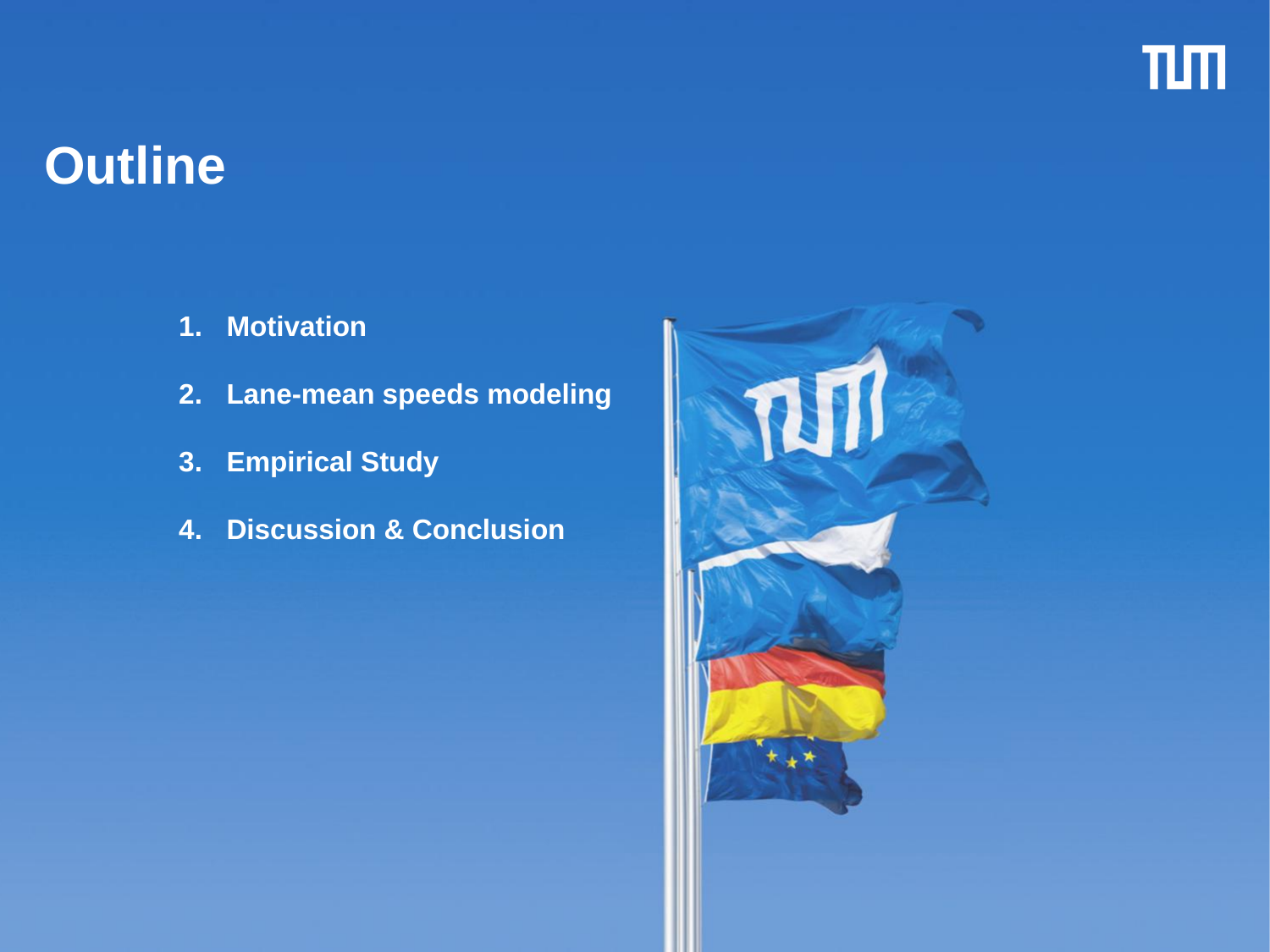

# Outline
Motivation
Lane-mean speeds modeling
Empirical Study
Discussion & Conclusion